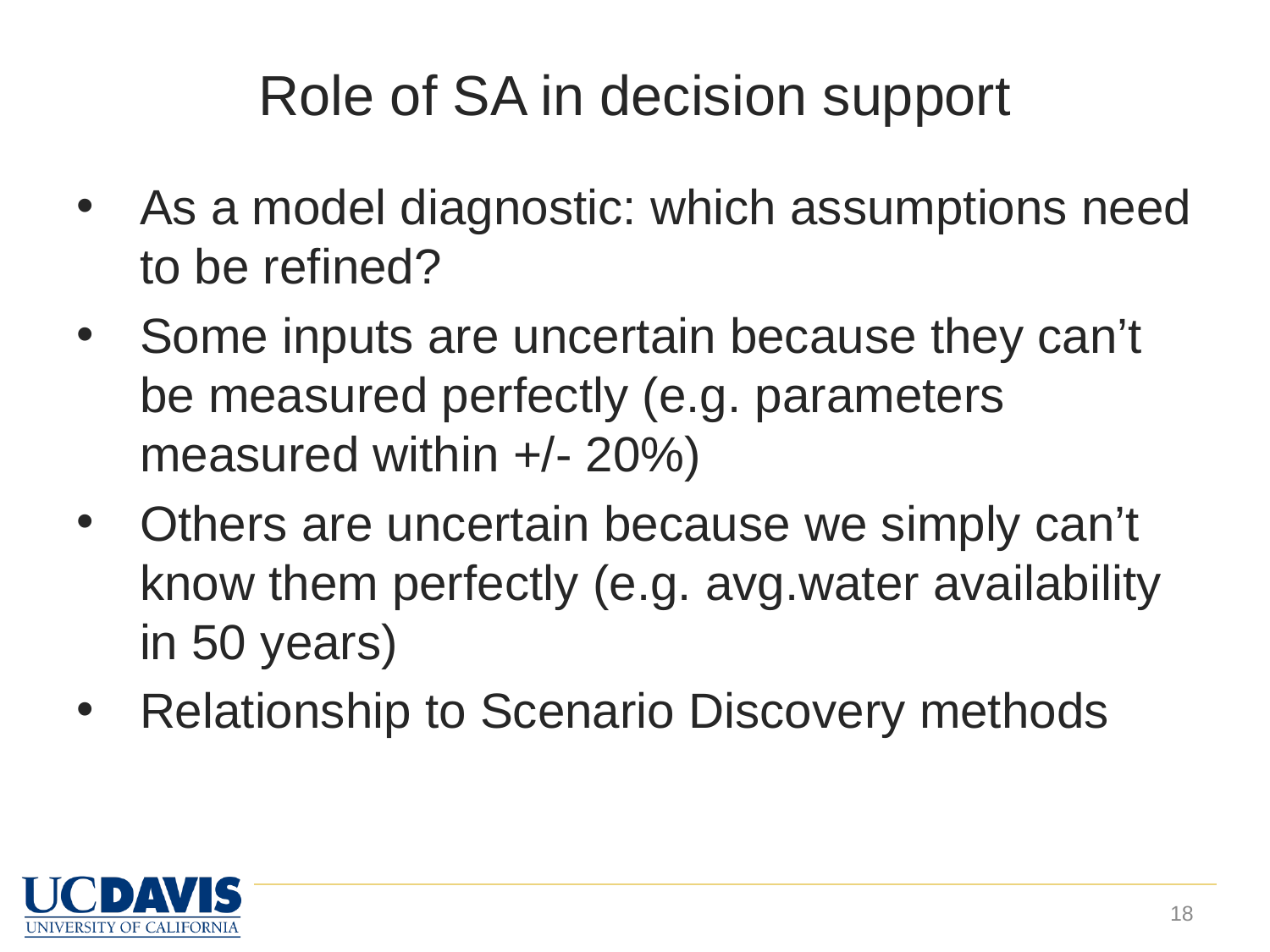

# Role of SA in decision support
As a model diagnostic: which assumptions need to be refined?
Some inputs are uncertain because they can’t be measured perfectly (e.g. parameters measured within +/- 20%)
Others are uncertain because we simply can’t know them perfectly (e.g. avg.water availability in 50 years)
Relationship to Scenario Discovery methods
18